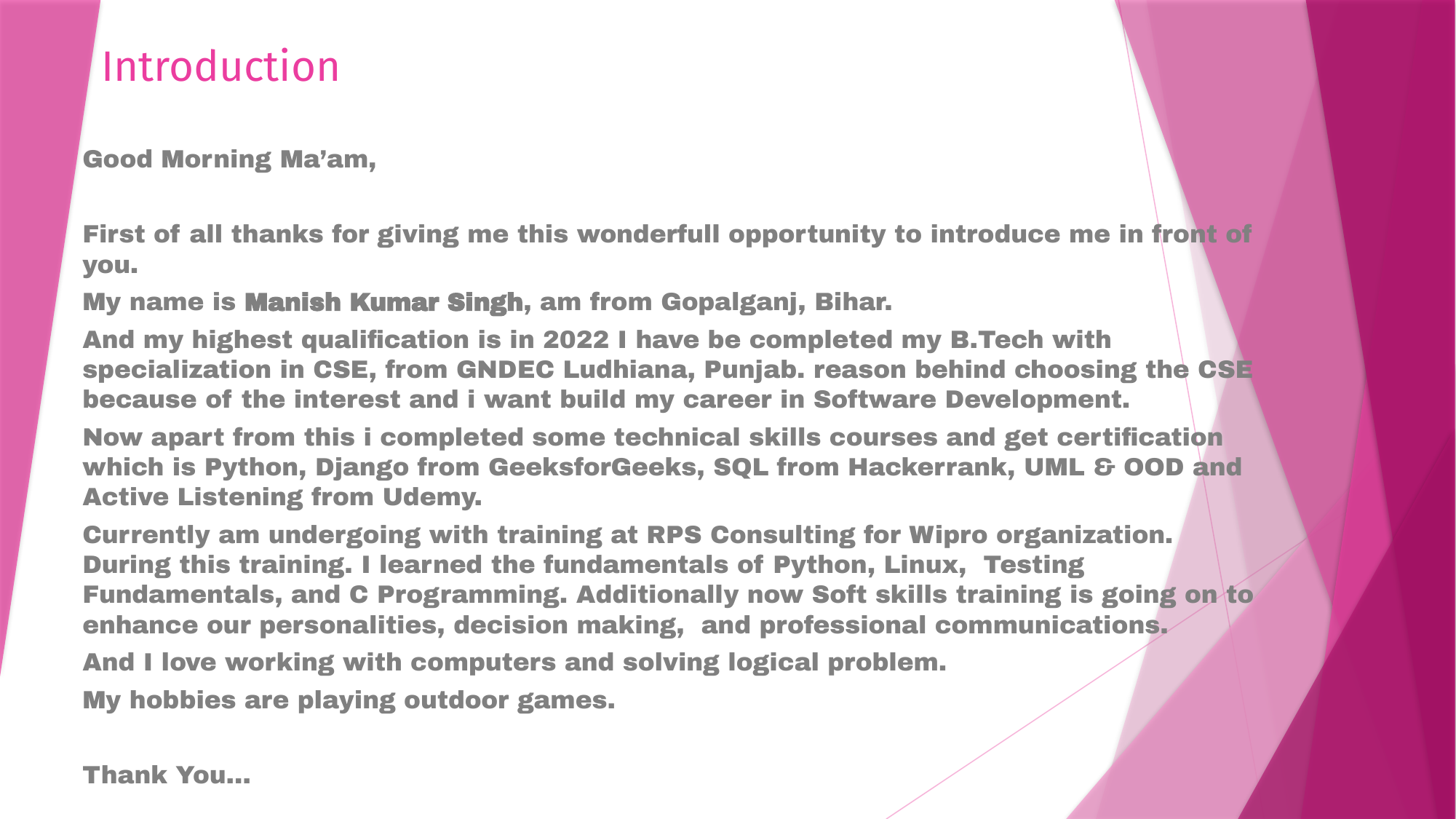

# Introduction
Good Morning Ma’am,

First of all thanks for giving me this wonderfull opportunity to introduce me in front of you.
My name is Manish Kumar Singh, am from Gopalganj, Bihar.
And my highest qualification is in 2022 I have be completed my B.Tech with specialization in CSE, from GNDEC Ludhiana, Punjab. reason behind choosing the CSE because of the interest and i want build my career in Software Development.
Now apart from this i completed some technical skills courses and get certification which is Python, Django from GeeksforGeeks, SQL from Hackerrank, UML & OOD and Active Listening from Udemy.
Currently am undergoing with training at RPS Consulting for Wipro organization. During this training. I learned the fundamentals of Python, Linux,  Testing Fundamentals, and C Programming. Additionally now Soft skills training is going on to enhance our personalities, decision making,  and professional communications.
And I love working with computers and solving logical problem.
My hobbies are playing outdoor games.

Thank You…